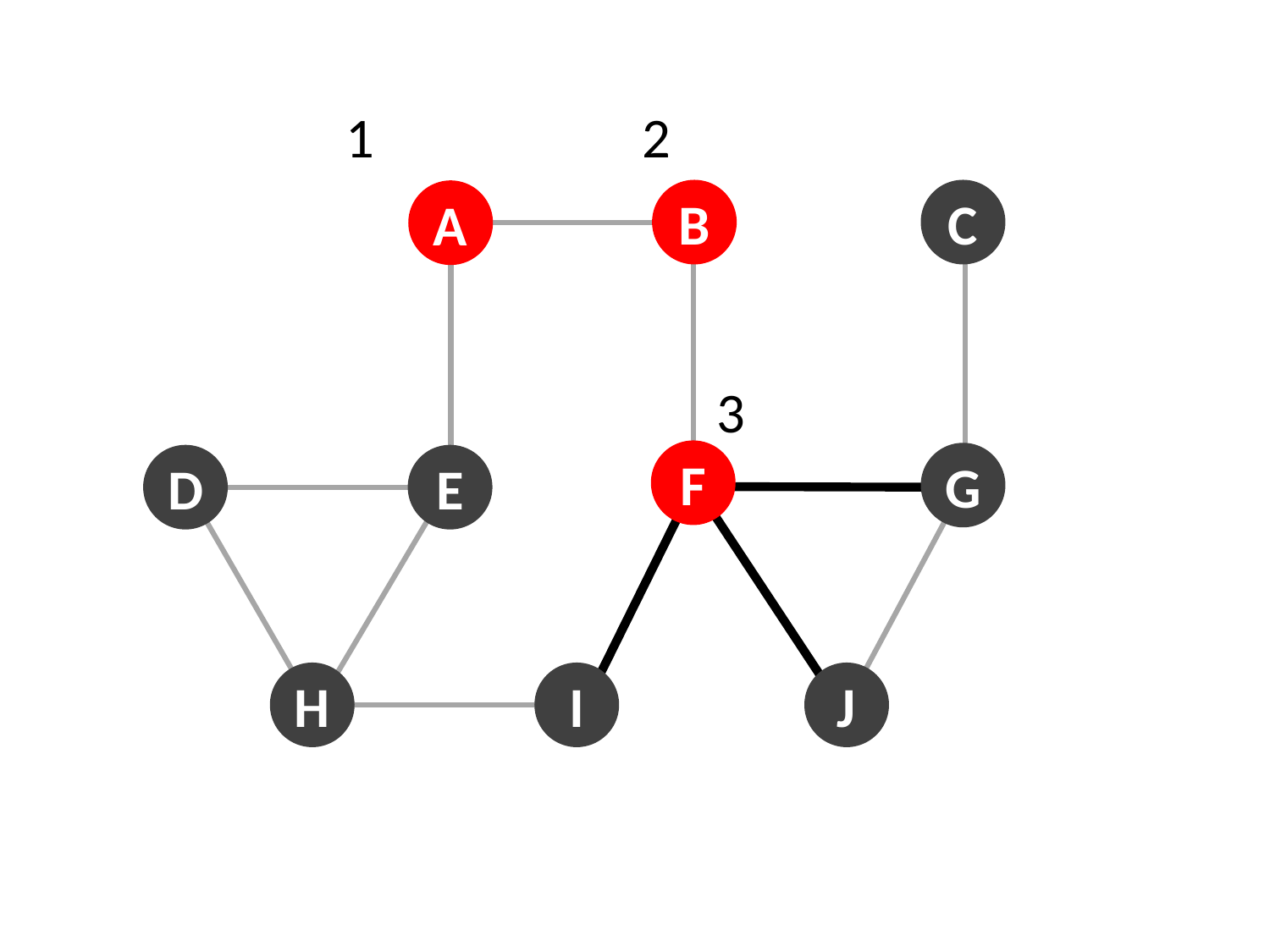

1
2
B
C
A
3
F
G
D
E
H
I
J